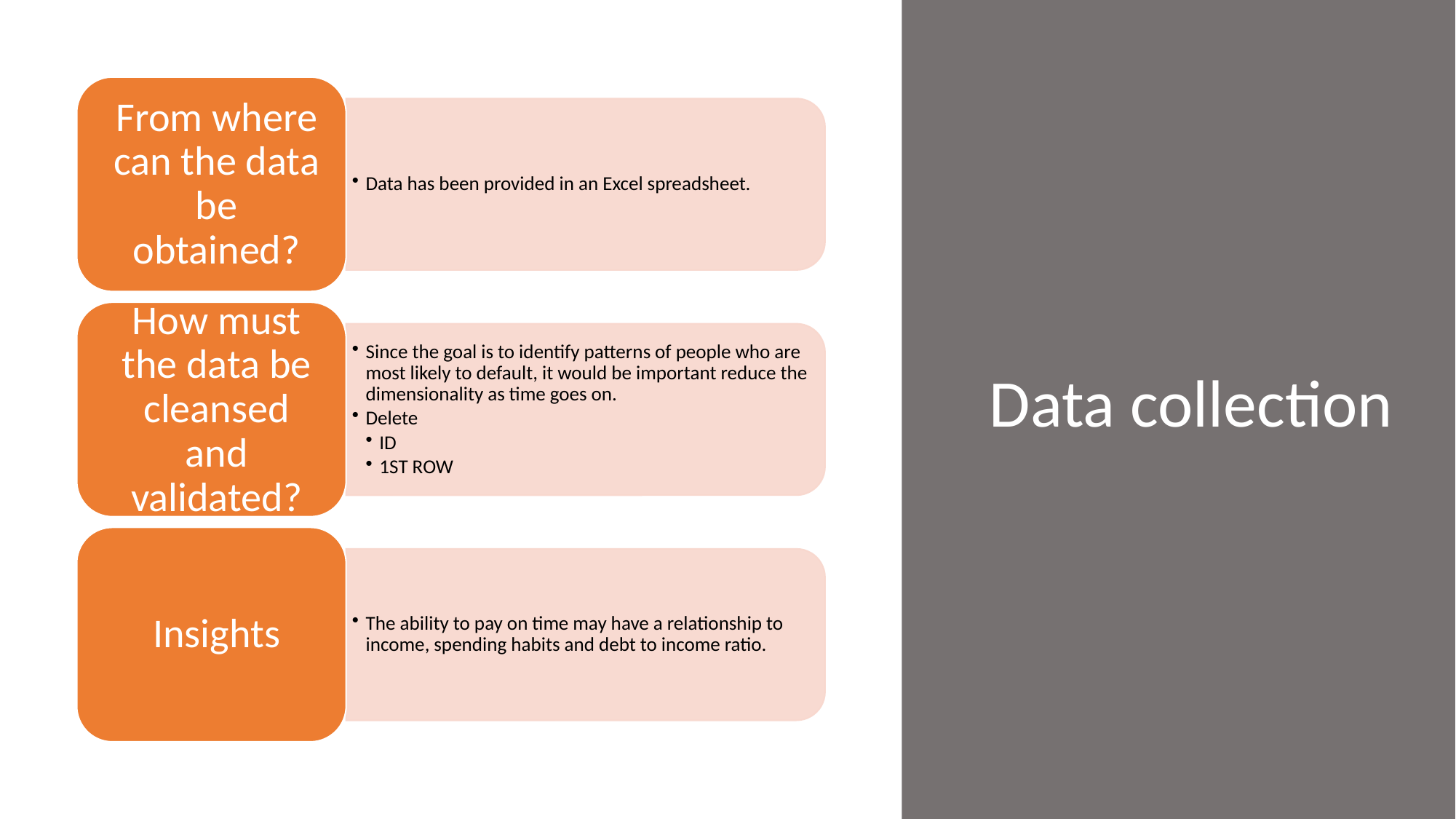

Data has been provided in an Excel spreadsheet.
From where can the data be obtained?
Since the goal is to identify patterns of people who are most likely to default, it would be important reduce the dimensionality as time goes on.
Delete
ID
1ST ROW
How must the data be cleansed and validated?
The ability to pay on time may have a relationship to income, spending habits and debt to income ratio.
Insights
# Data collection